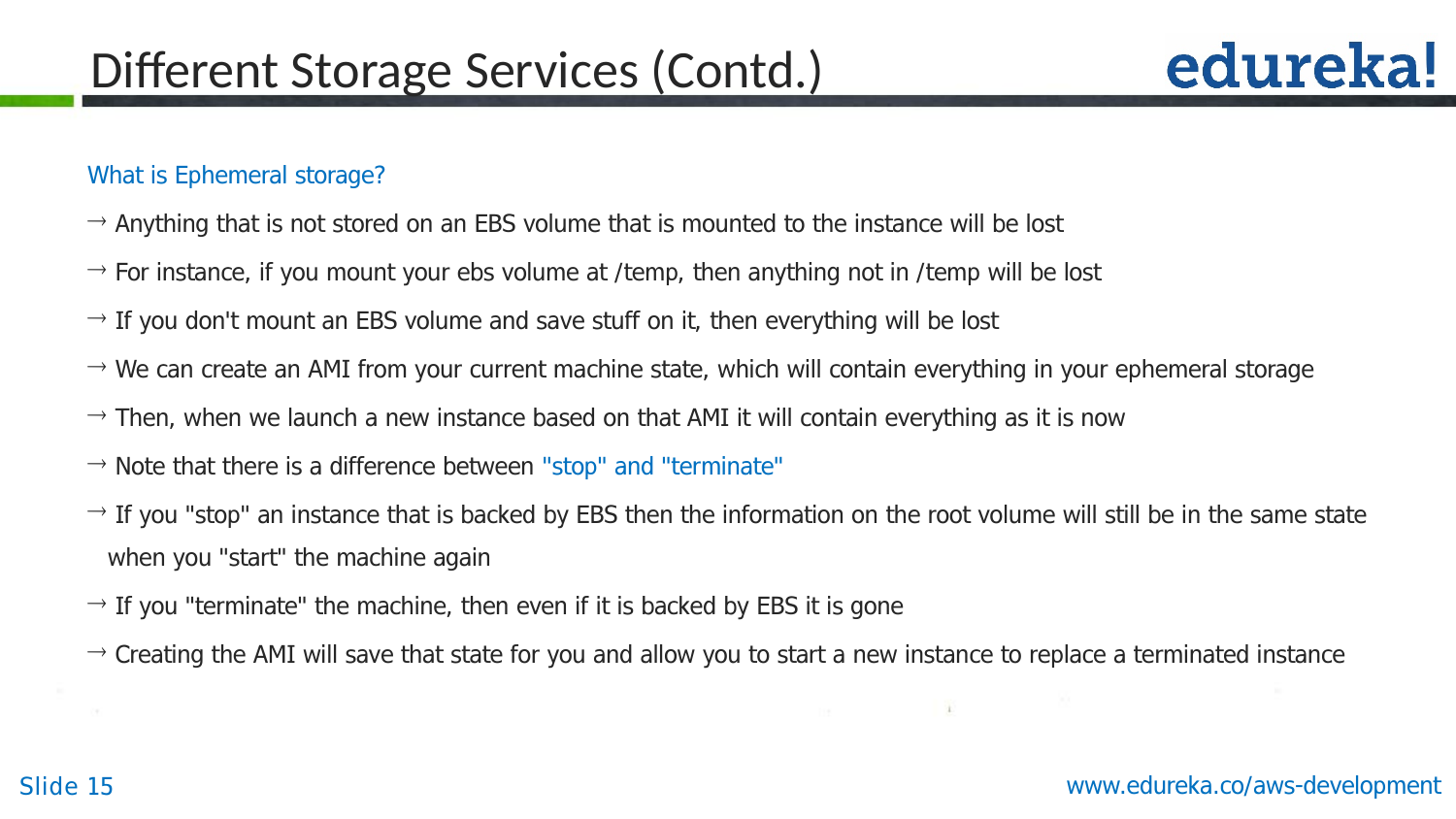

# Different Storage Services (Contd.)
What is Ephemeral storage?
 Anything that is not stored on an EBS volume that is mounted to the instance will be lost
 For instance, if you mount your ebs volume at /temp, then anything not in /temp will be lost
 If you don't mount an EBS volume and save stuff on it, then everything will be lost
 We can create an AMI from your current machine state, which will contain everything in your ephemeral storage
 Then, when we launch a new instance based on that AMI it will contain everything as it is now
 Note that there is a difference between "stop" and "terminate"
 If you "stop" an instance that is backed by EBS then the information on the root volume will still be in the same state when you "start" the machine again
 If you "terminate" the machine, then even if it is backed by EBS it is gone
 Creating the AMI will save that state for you and allow you to start a new instance to replace a terminated instance